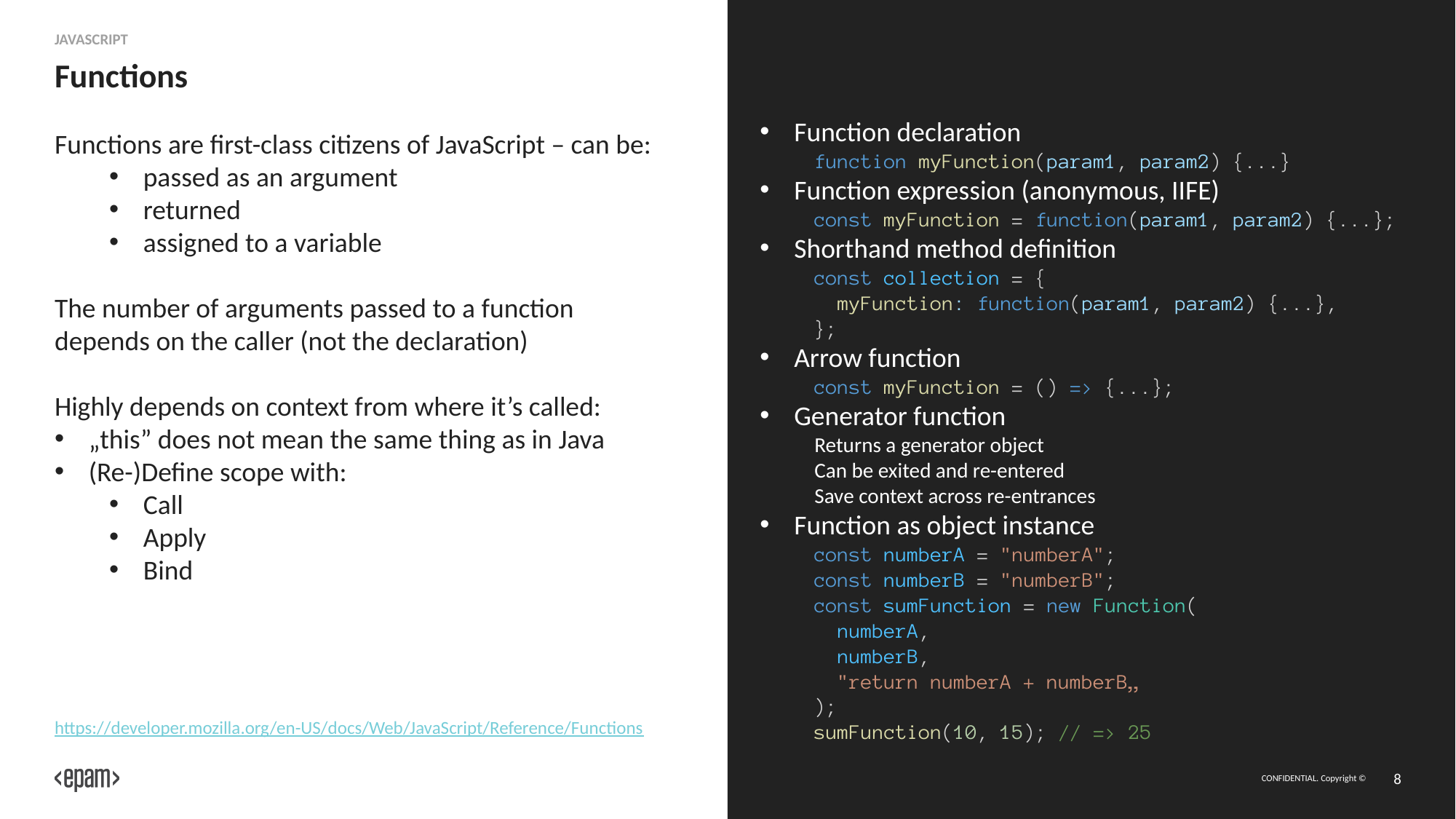

JavaScript
# Functions
Function declaration
function myFunction(param1, param2) {...}
Function expression (anonymous, IIFE)
const myFunction = function(param1, param2) {...};
Shorthand method definition
const collection = {
  myFunction: function(param1, param2) {...},
};
Arrow function
const myFunction = () => {...};
Generator function
Returns a generator object
Can be exited and re-entered
Save context across re-entrances
Function as object instance
const numberA = "numberA";
const numberB = "numberB";
const sumFunction = new Function(
  numberA,
  numberB,
  "return numberA + numberB„
);
sumFunction(10, 15); // => 25
Functions are first-class citizens of JavaScript – can be:
passed as an argument
returned
assigned to a variable

The number of arguments passed to a function depends on the caller (not the declaration)

Highly depends on context from where it’s called:
„this” does not mean the same thing as in Java
(Re-)Define scope with:
Call
Apply
Bind

https://developer.mozilla.org/en-US/docs/Web/JavaScript/Reference/Functions